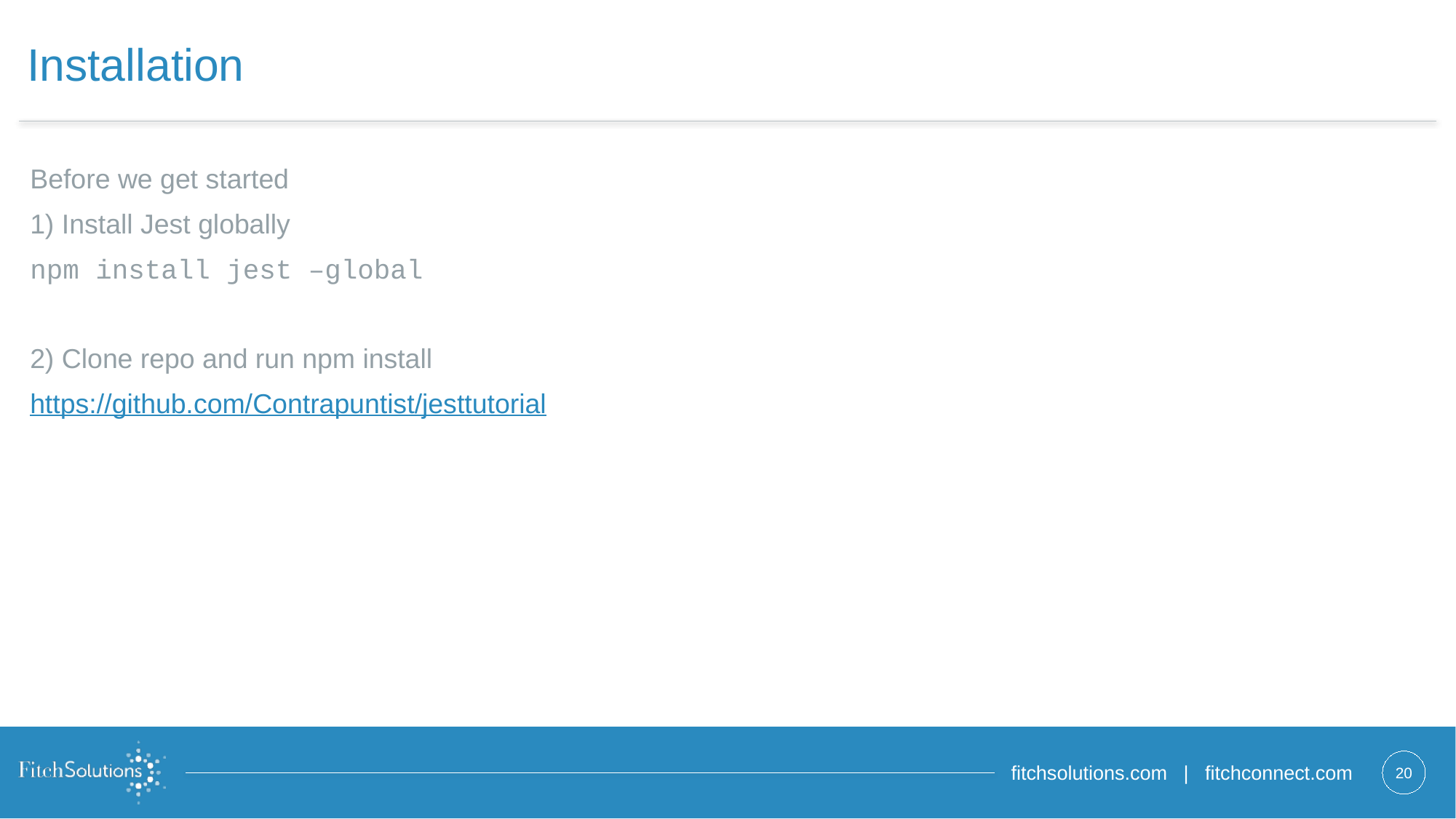

# Installation
Before we get started
1) Install Jest globally
npm install jest –global

2) Clone repo and run npm install
https://github.com/Contrapuntist/jesttutorial